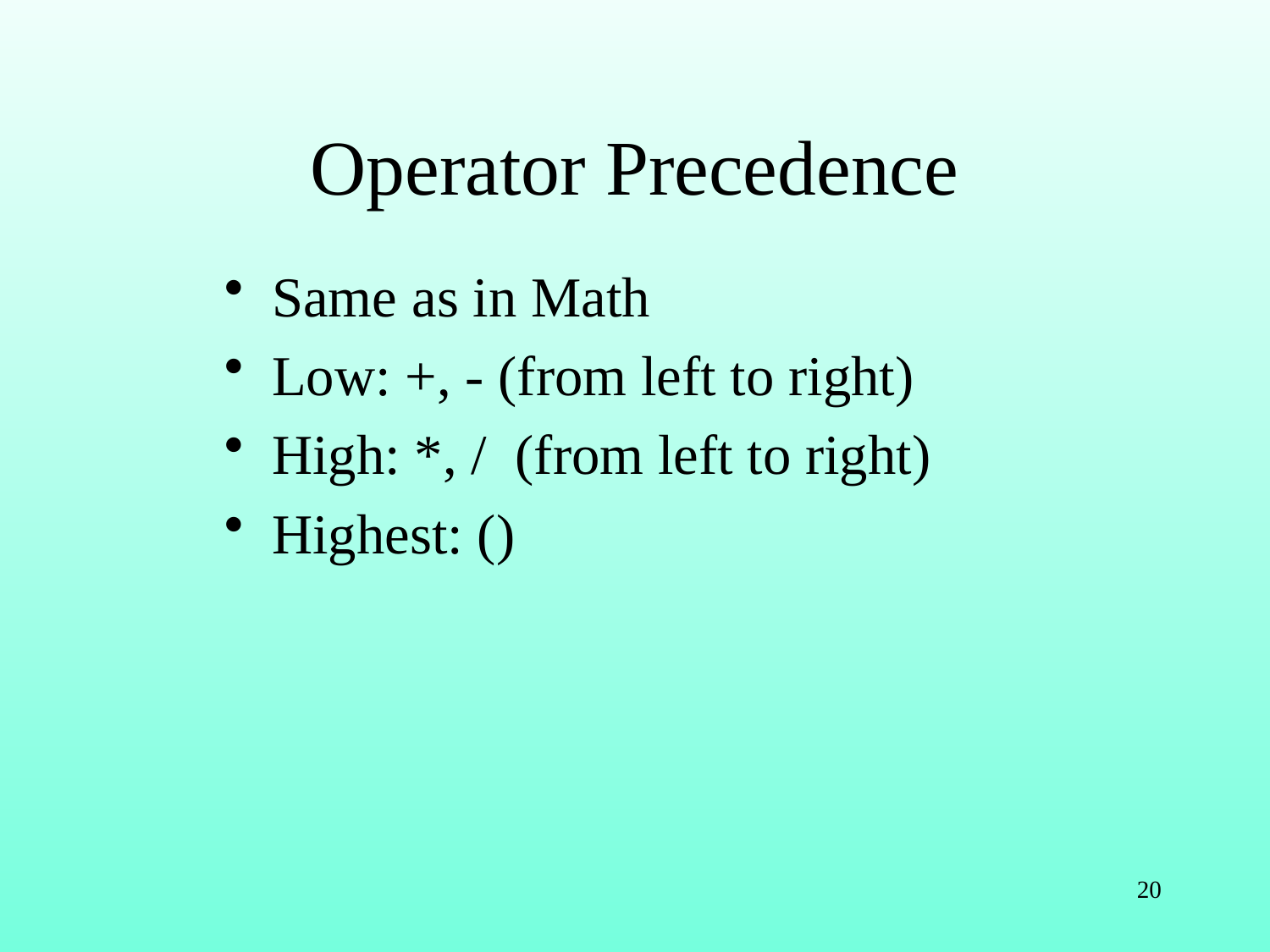

# Operator Precedence
Same as in Math
Low: +, - (from left to right)
High: *, /  (from left to right)
Highest: ()

20